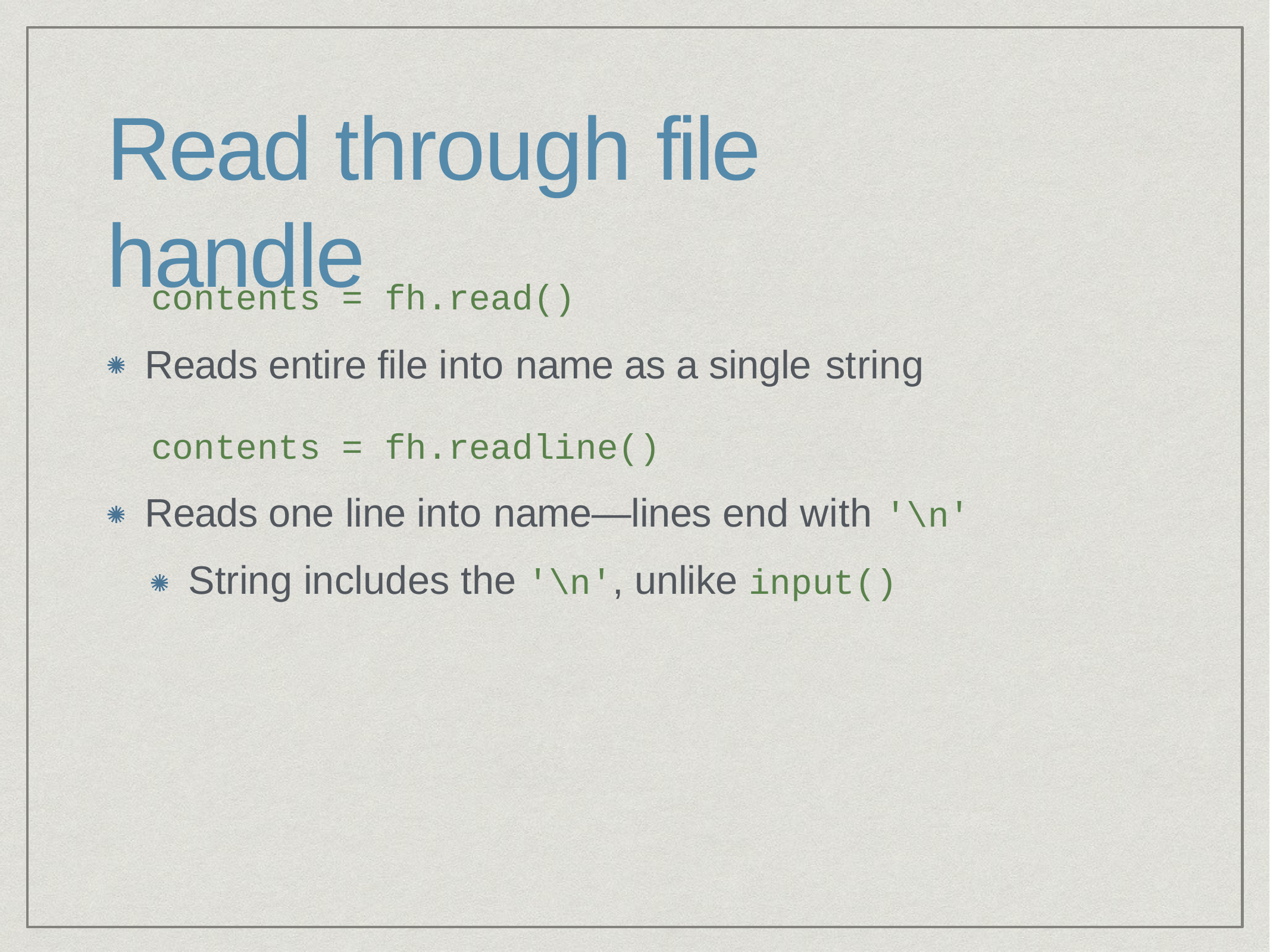

# Read through file handle
contents = fh.read()
Reads entire file into name as a single string
contents = fh.readline()
Reads one line into name—lines end with '\n'
String includes the '\n', unlike input()